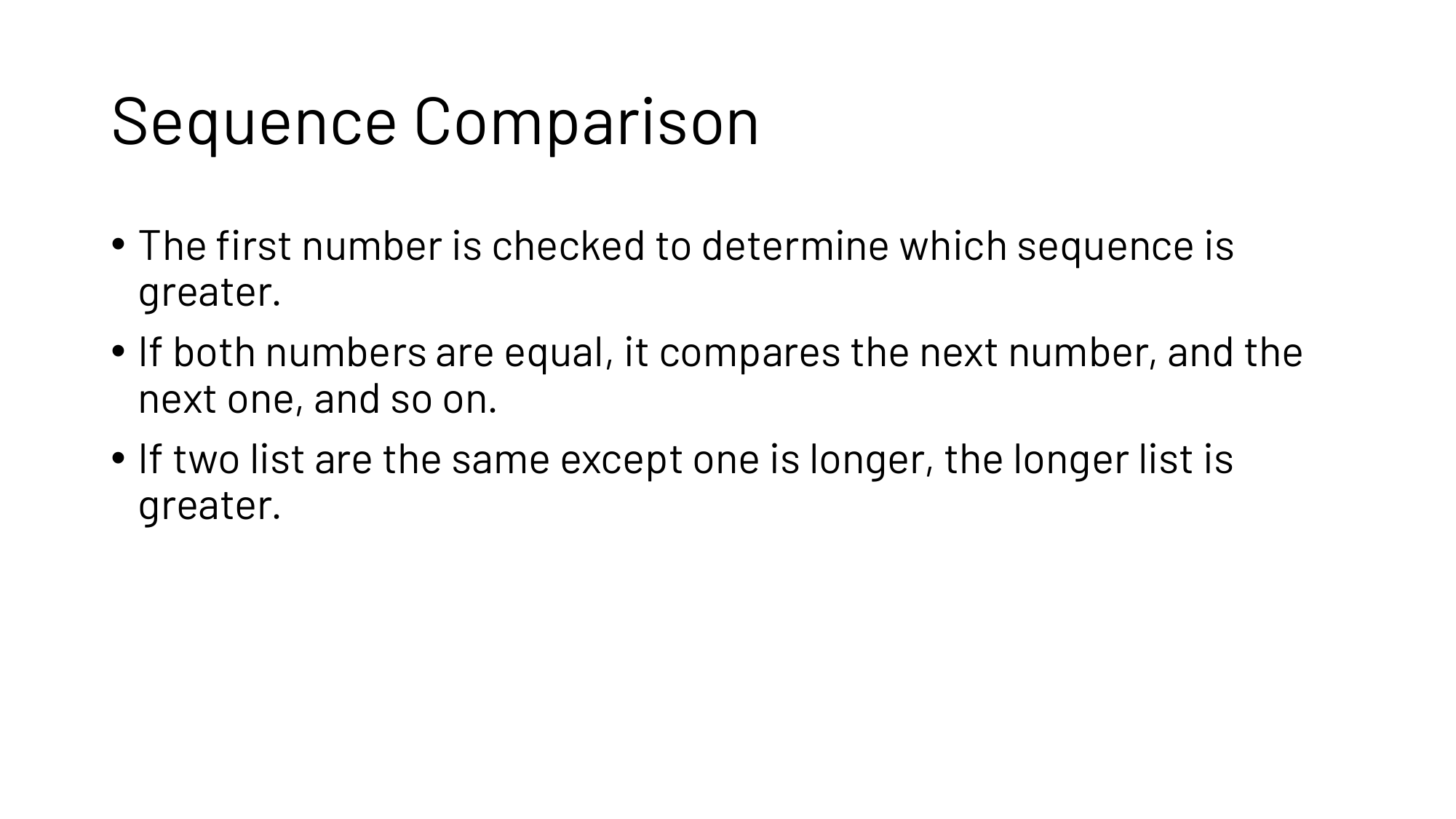

# Sequence Comparison
The first number is checked to determine which sequence is greater.
If both numbers are equal, it compares the next number, and the next one, and so on.
If two list are the same except one is longer, the longer list is greater.